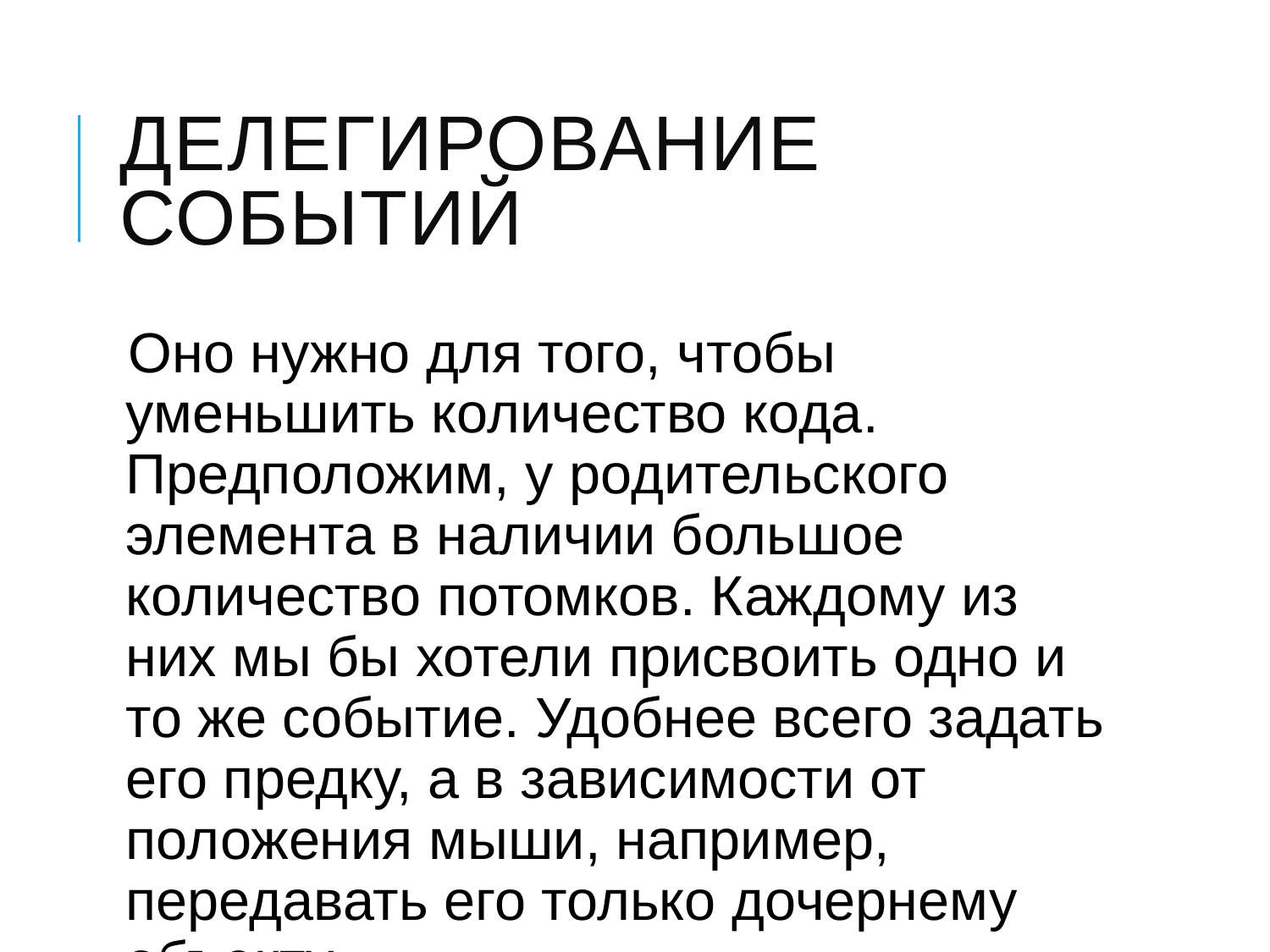

# Делегирование событий
Оно нужно для того, чтобы уменьшить количество кода. Предположим, у родительского элемента в наличии большое количество потомков. Каждому из них мы бы хотели присвоить одно и то же событие. Удобнее всего задать его предку, а в зависимости от положения мыши, например, передавать его только дочернему объекту.